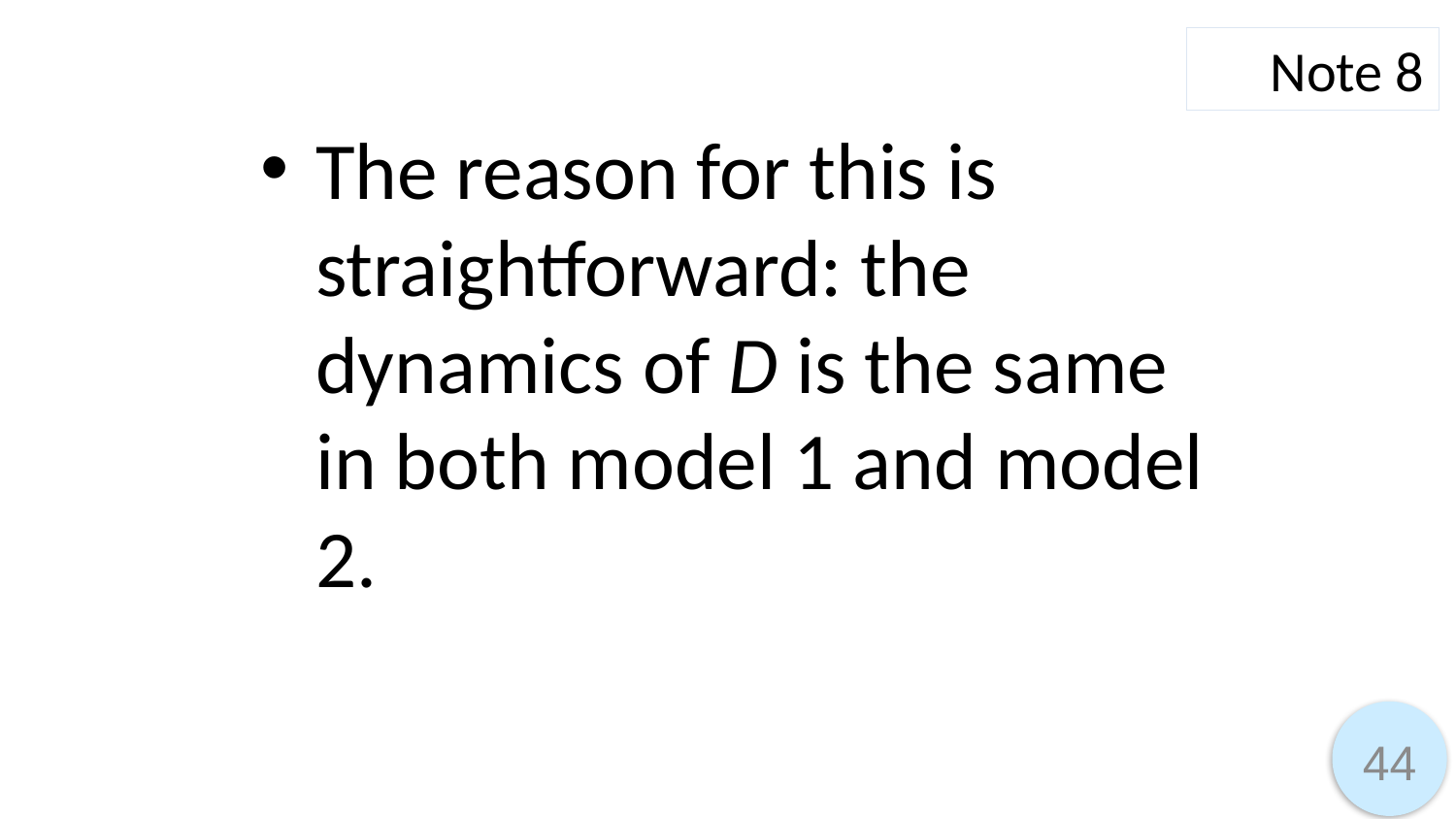

Note 8
The reason for this is straightforward: the dynamics of D is the same in both model 1 and model 2.
44